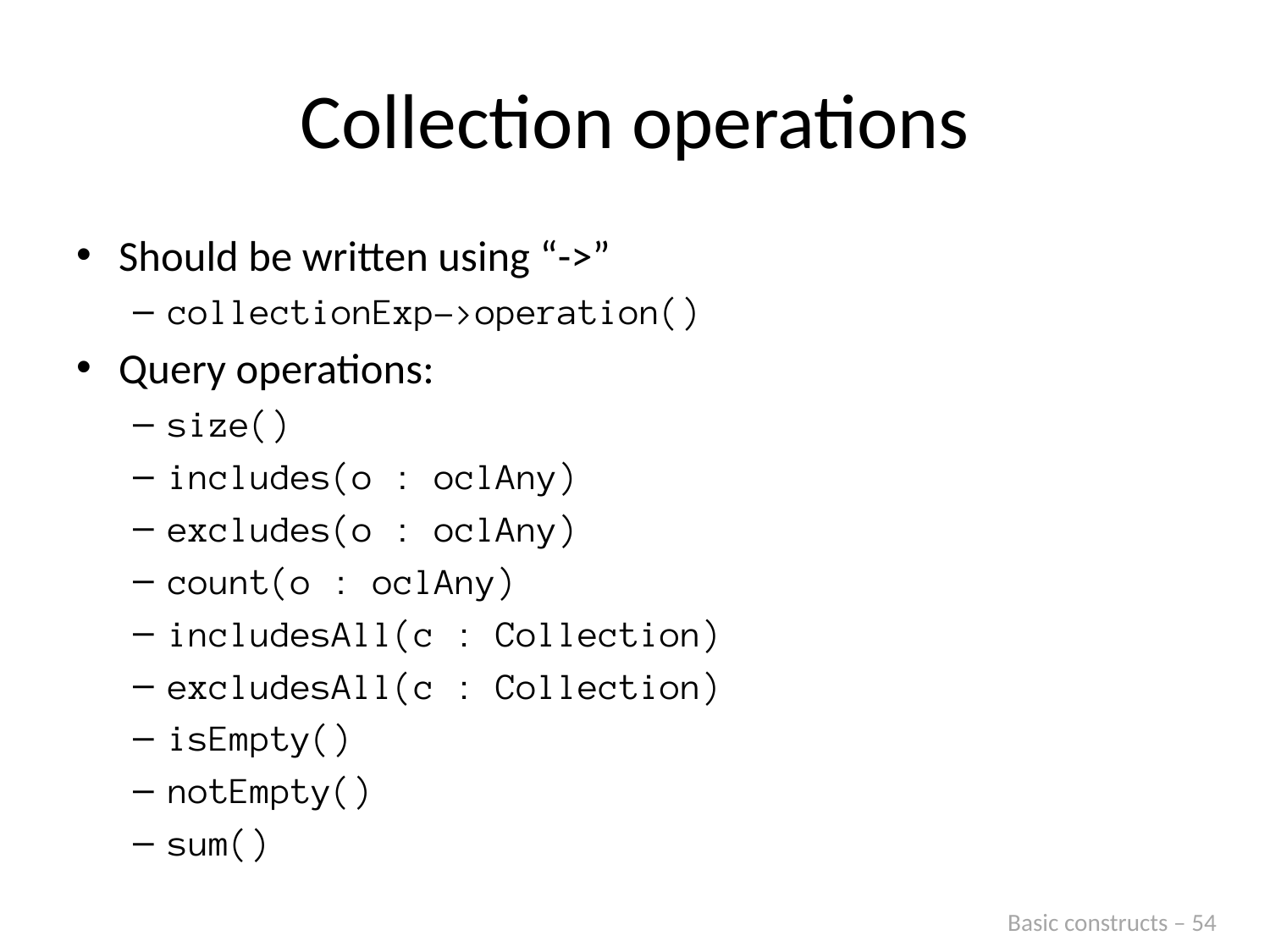

# Collection operations
Should be written using “->”
collectionExp->operation()
Query operations:
size()
includes(o : oclAny)
excludes(o : oclAny)
count(o : oclAny)
includesAll(c : Collection)
excludesAll(c : Collection)
isEmpty()
notEmpty()
sum()
Basic constructs – 54